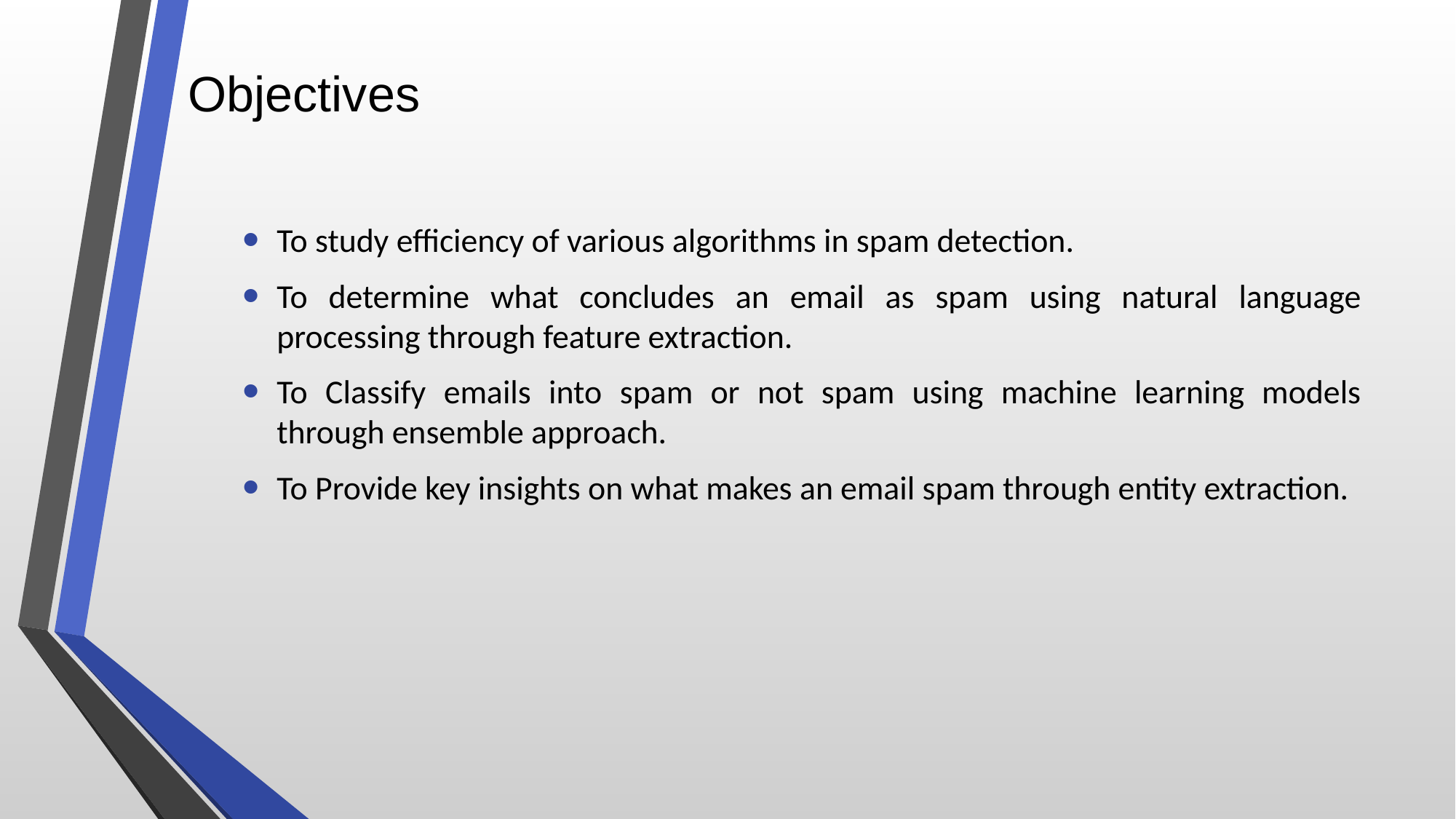

# Objectives
To study efficiency of various algorithms in spam detection.
To determine what concludes an email as spam using natural language processing through feature extraction.
To Classify emails into spam or not spam using machine learning models through ensemble approach.
To Provide key insights on what makes an email spam through entity extraction.